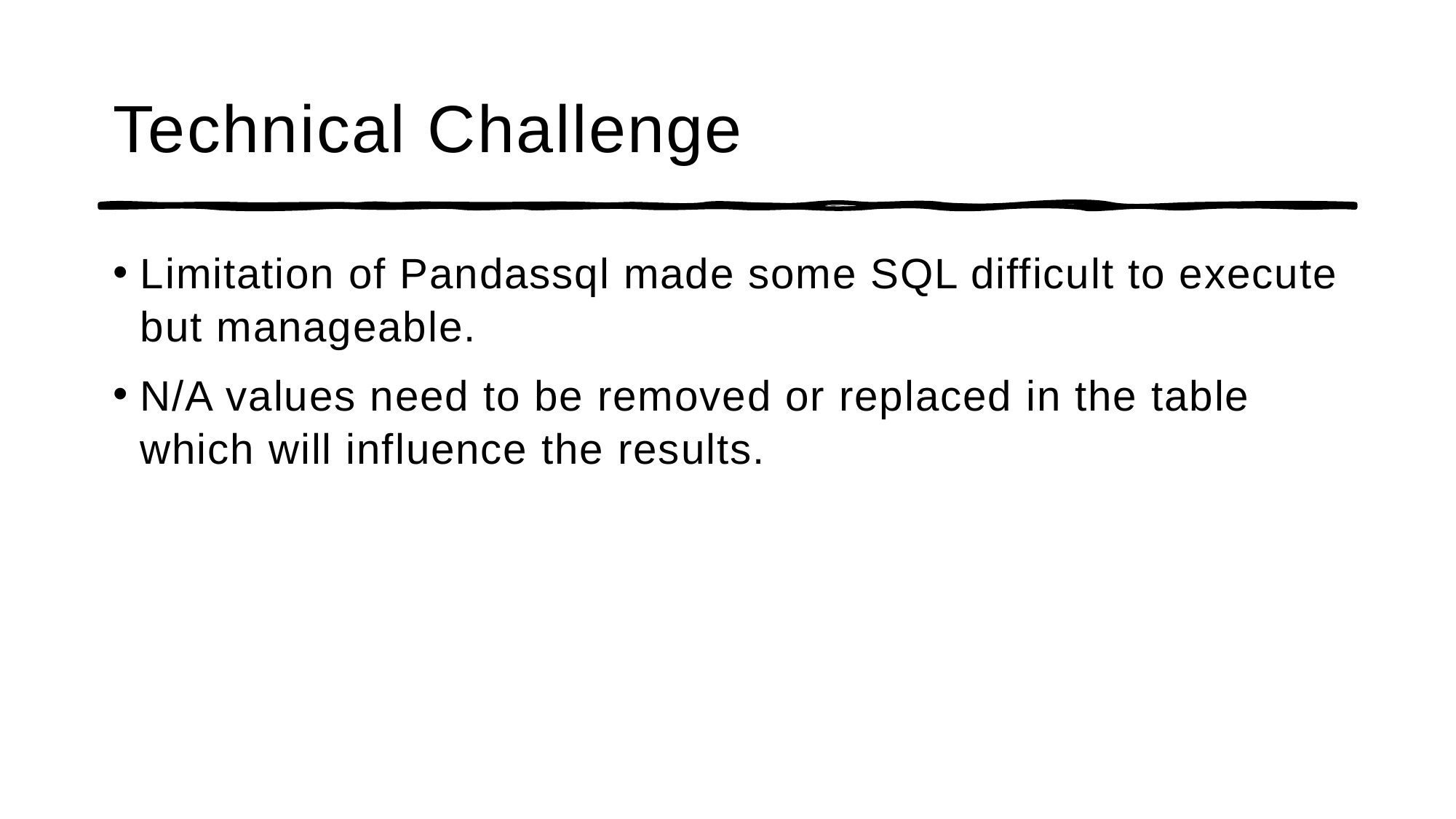

# Technical Challenge
Limitation of Pandassql made some SQL difficult to execute but manageable.
N/A values need to be removed or replaced in the table which will influence the results.